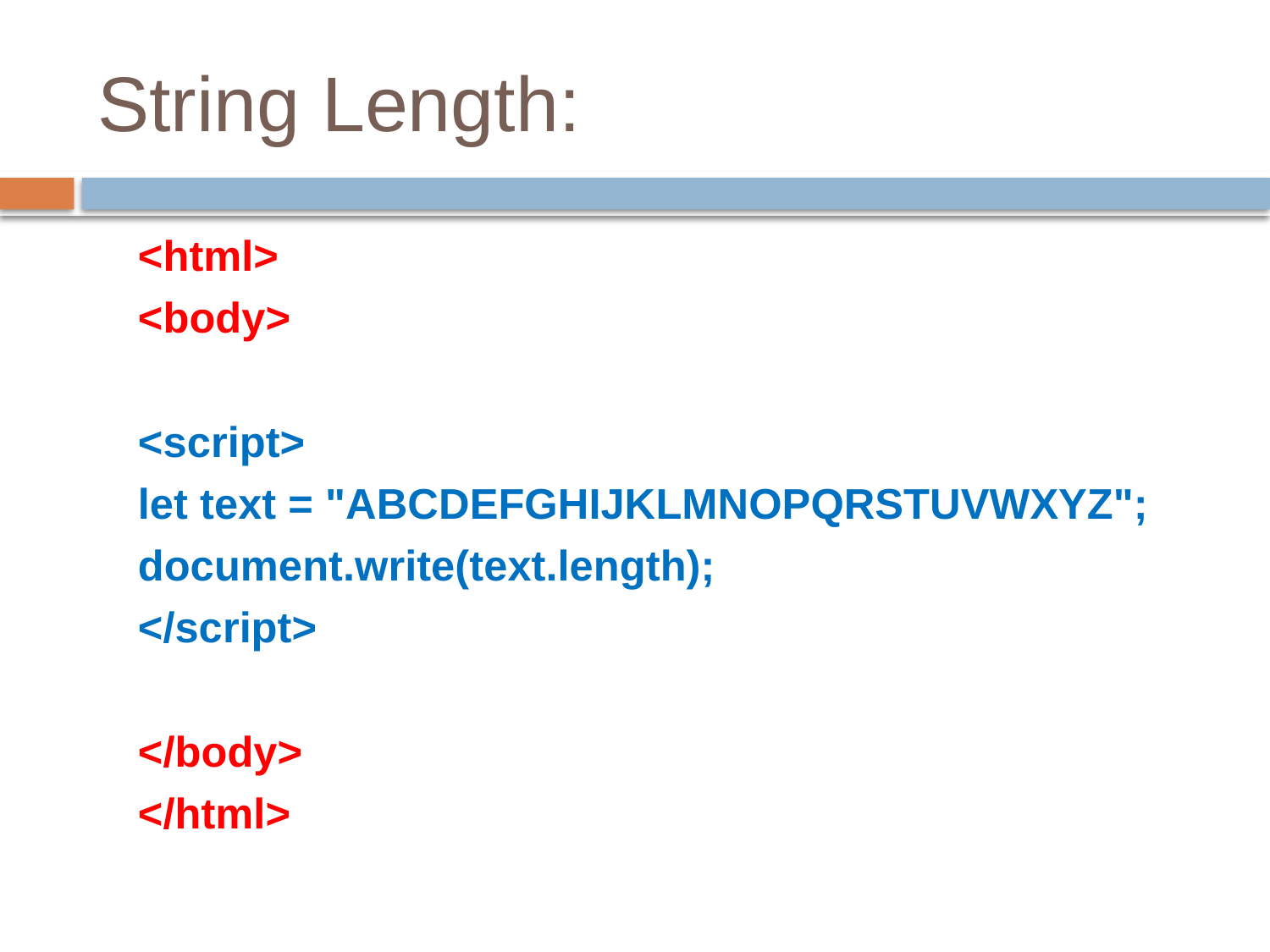

# String Length:
	<html>
	<body>

	<script>
	let text = "ABCDEFGHIJKLMNOPQRSTUVWXYZ";
	document.write(text.length);
	</script>

	</body>
	</html>